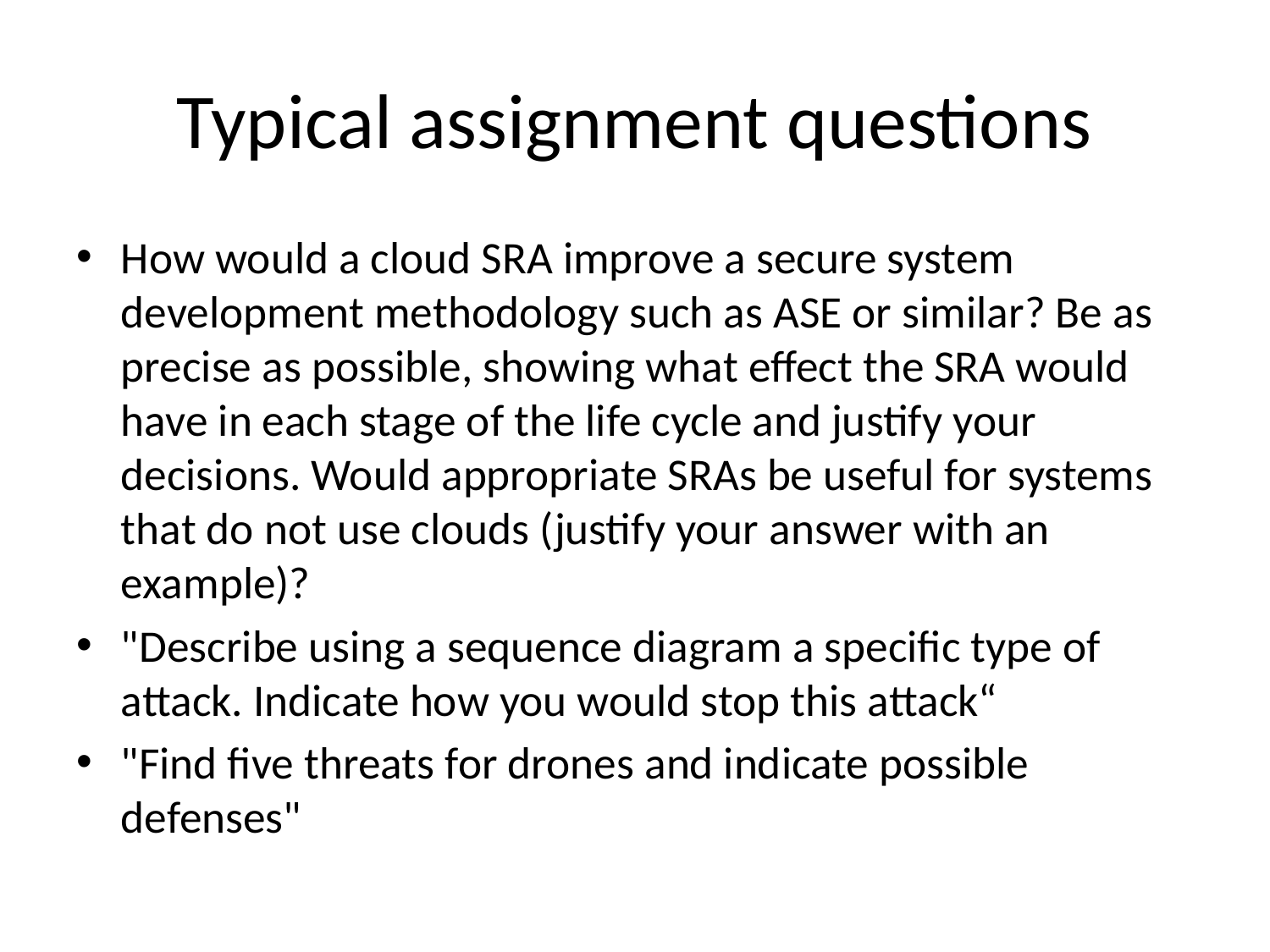

# Typical assignment questions
How would a cloud SRA improve a secure system development methodology such as ASE or similar? Be as precise as possible, showing what effect the SRA would have in each stage of the life cycle and justify your decisions. Would appropriate SRAs be useful for systems that do not use clouds (justify your answer with an example)?
"Describe using a sequence diagram a specific type of attack. Indicate how you would stop this attack“
"Find five threats for drones and indicate possible defenses"